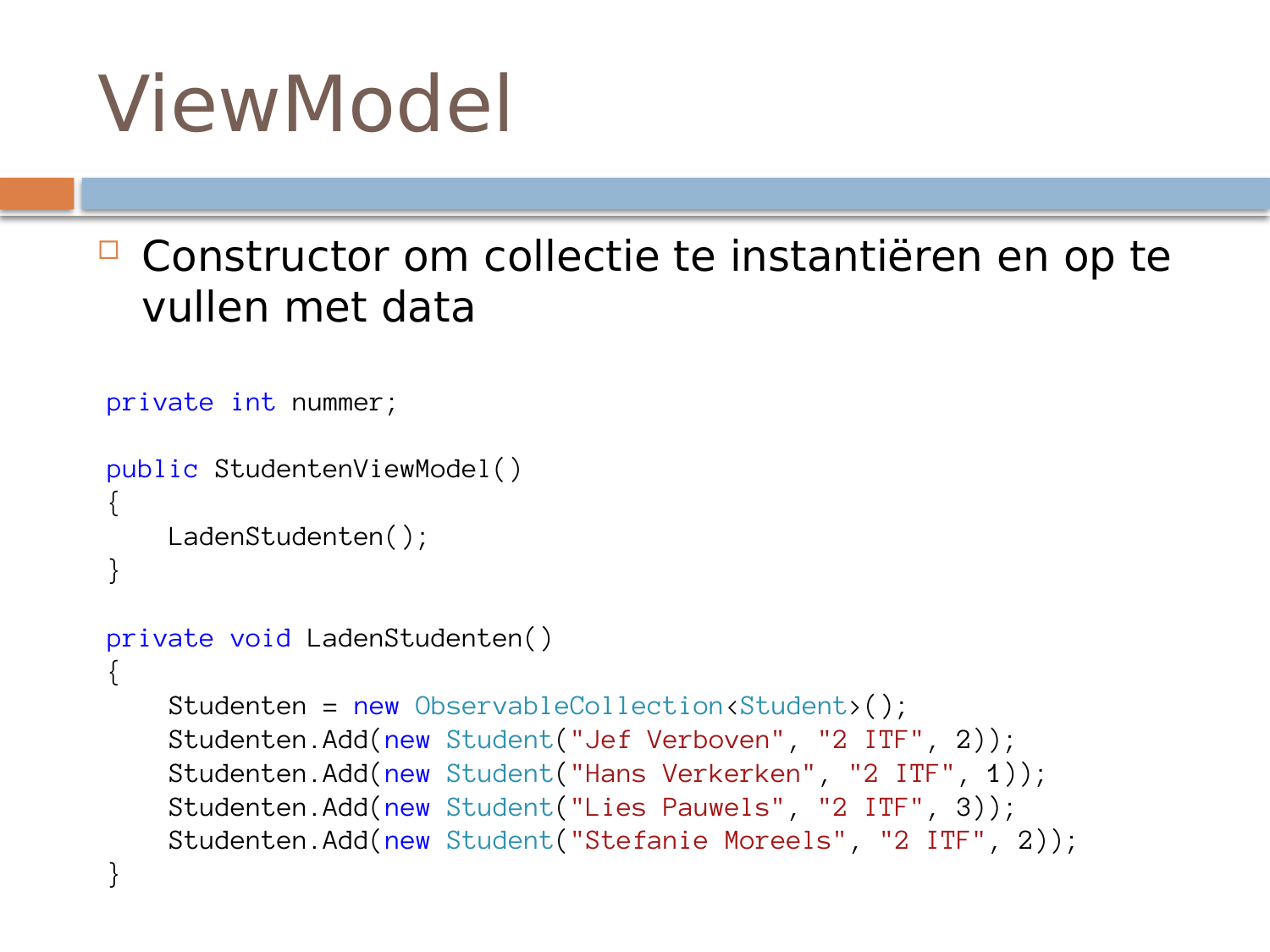

# ViewModel
Constructor om collectie te instantiëren en op te vullen met data
private int nummer;

public StudentenViewModel()
{
    LadenStudenten();
}

private void LadenStudenten()
{
    Studenten = new ObservableCollection<Student>();
    Studenten.Add(new Student("Jef Verboven", "2 ITF", 2));
    Studenten.Add(new Student("Hans Verkerken", "2 ITF", 1));
    Studenten.Add(new Student("Lies Pauwels", "2 ITF", 3));
    Studenten.Add(new Student("Stefanie Moreels", "2 ITF", 2));
}